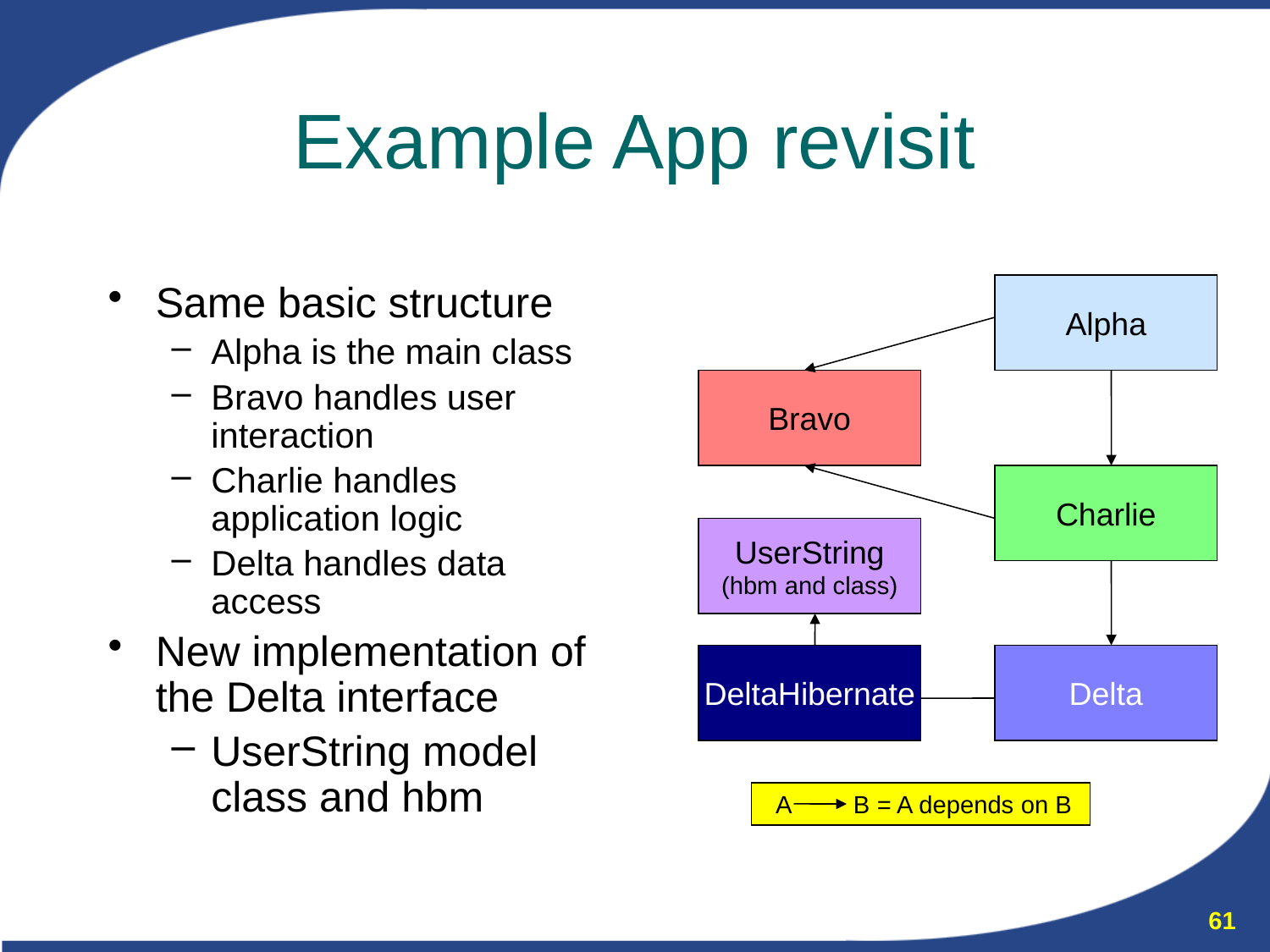

# Example App revisit
Same basic structure
Alpha is the main class
Bravo handles user interaction
Charlie handles application logic
Delta handles data access
New implementation of the Delta interface
UserString model class and hbm
Alpha

Bravo

Charlie
UserString
(hbm and class)

DeltaHibernate
Delta

A         B = A depends on B

61